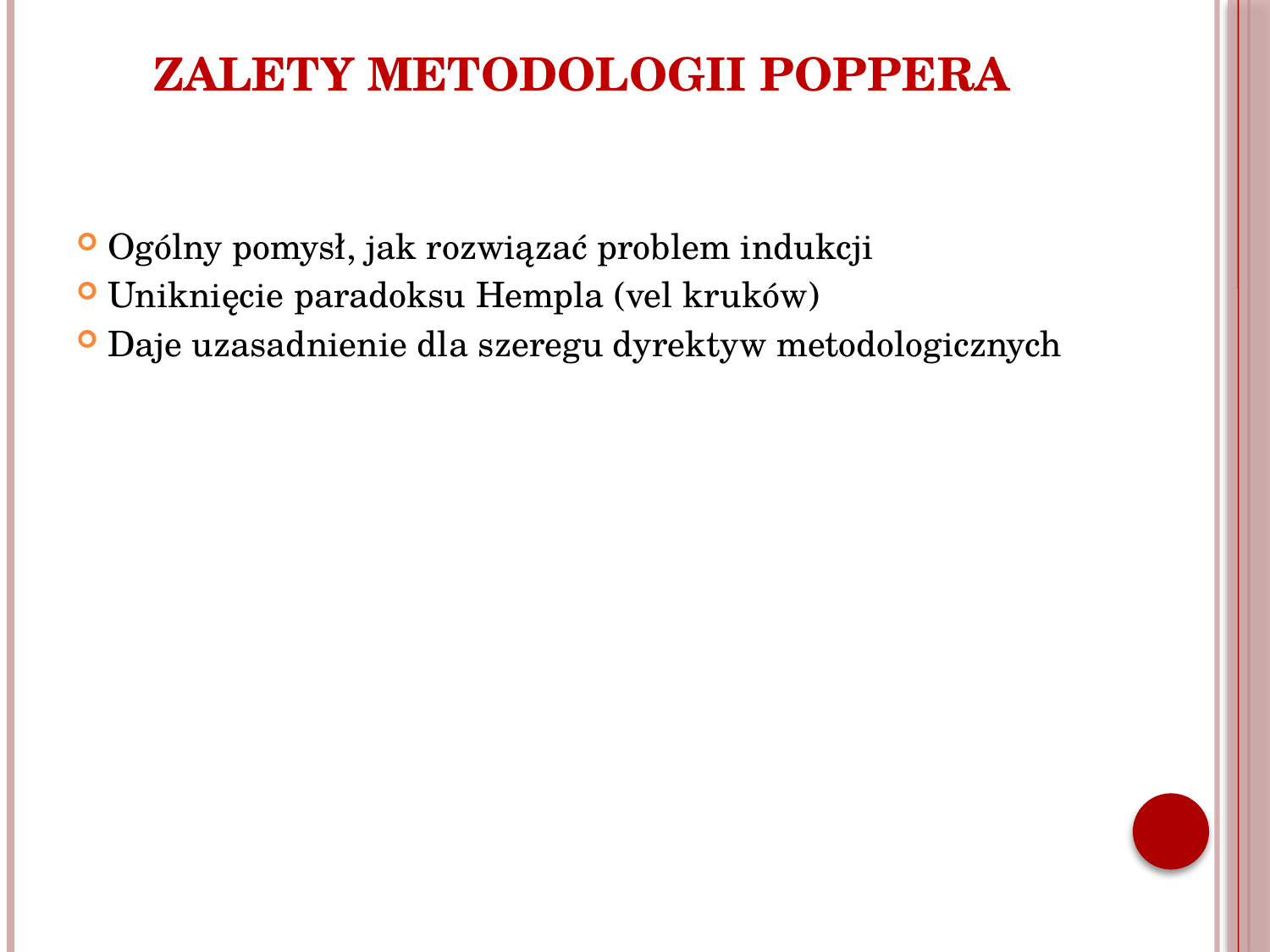

Zalety metodologii Poppera
 Ogólny pomysł, jak rozwiązać problem indukcji
 Uniknięcie paradoksu Hempla (vel kruków)
 Daje uzasadnienie dla szeregu dyrektyw metodologicznych